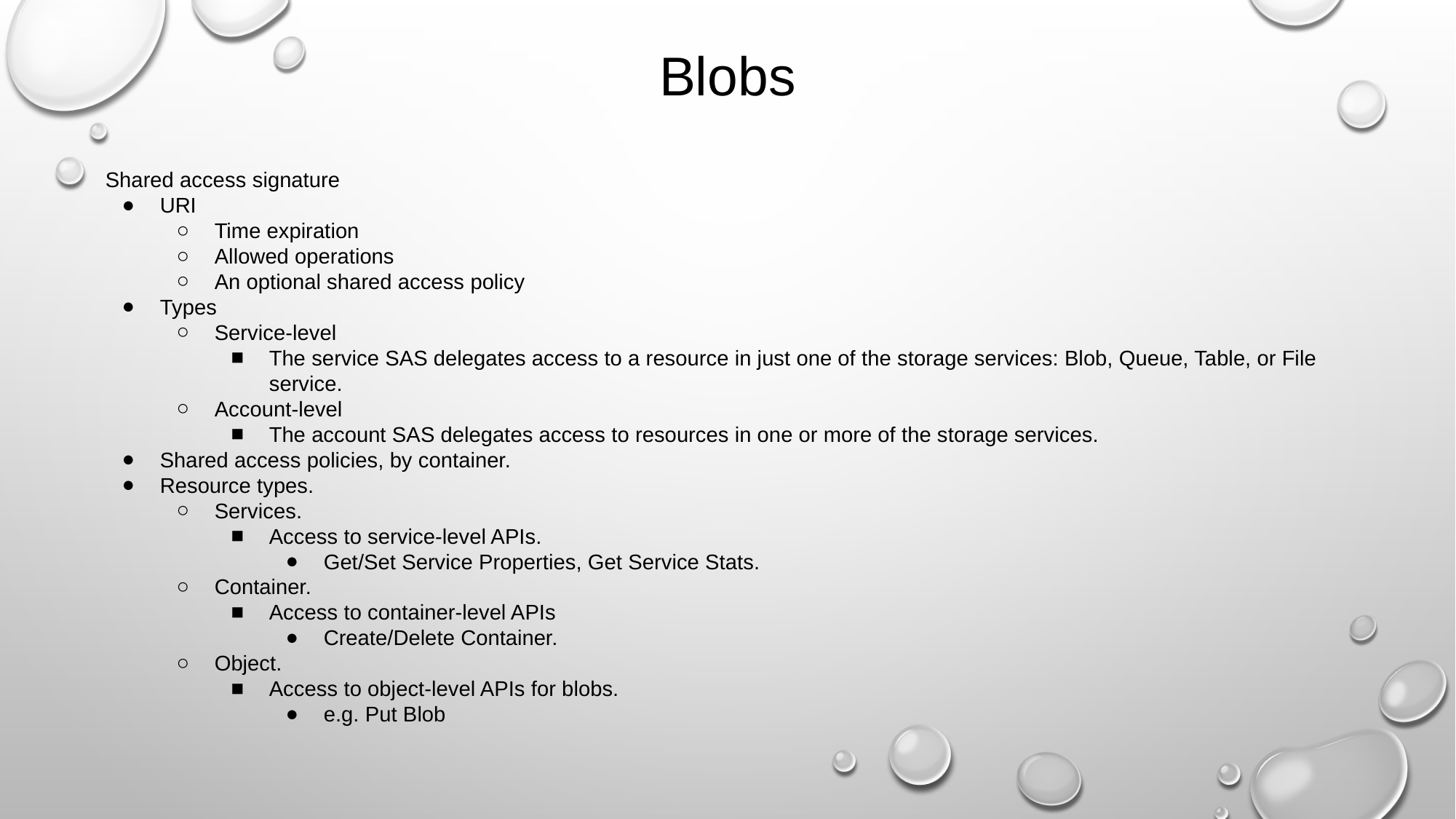

# Blobs
Shared access signature
URI
Time expiration
Allowed operations
An optional shared access policy
Types
Service-level
The service SAS delegates access to a resource in just one of the storage services: Blob, Queue, Table, or File service.
Account-level
The account SAS delegates access to resources in one or more of the storage services.
Shared access policies, by container.
Resource types.
Services.
Access to service-level APIs.
Get/Set Service Properties, Get Service Stats.
Container.
Access to container-level APIs
Create/Delete Container.
Object.
Access to object-level APIs for blobs.
e.g. Put Blob